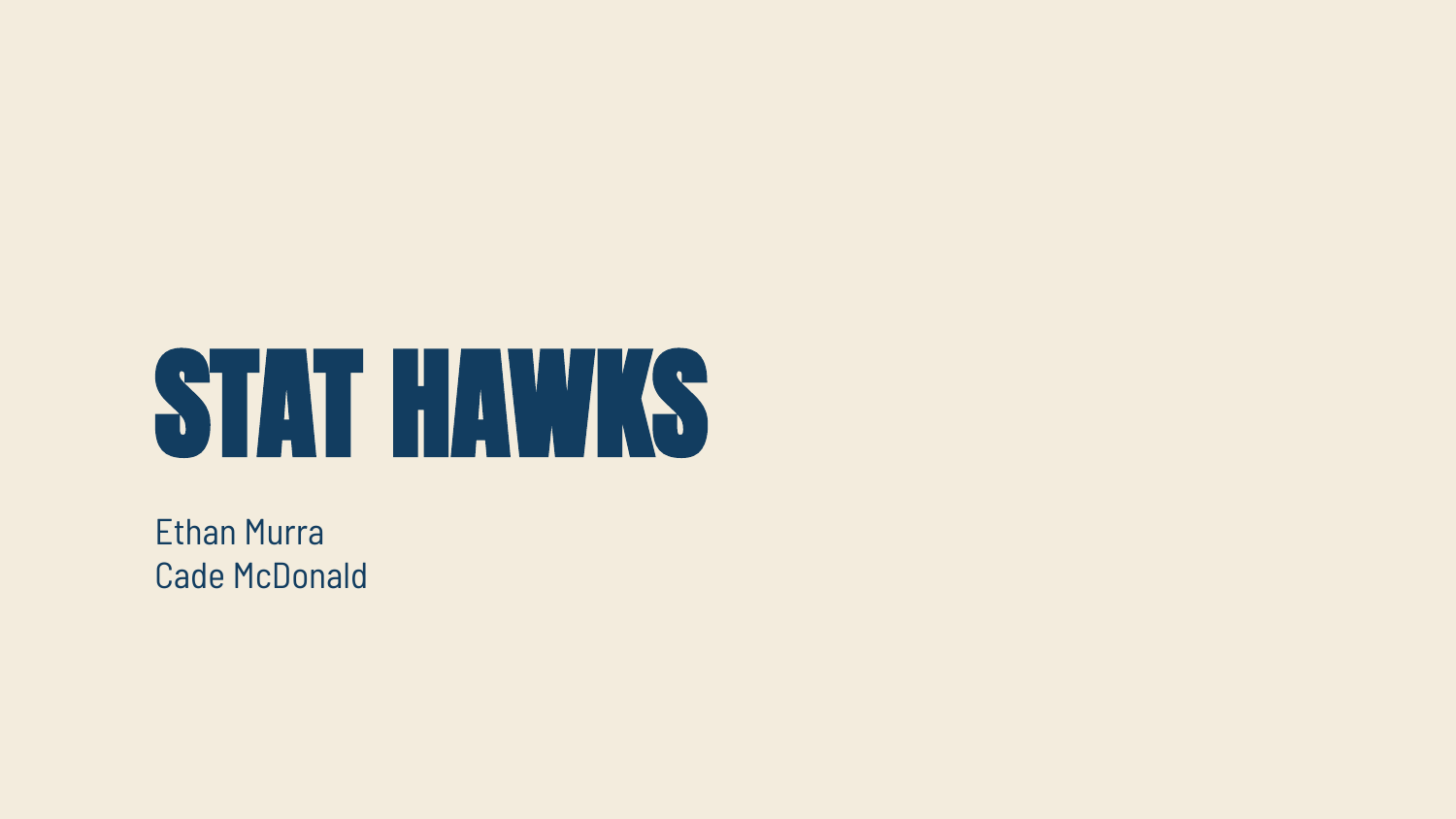

# STAT HAWKS
Ethan Murra
Cade McDonald